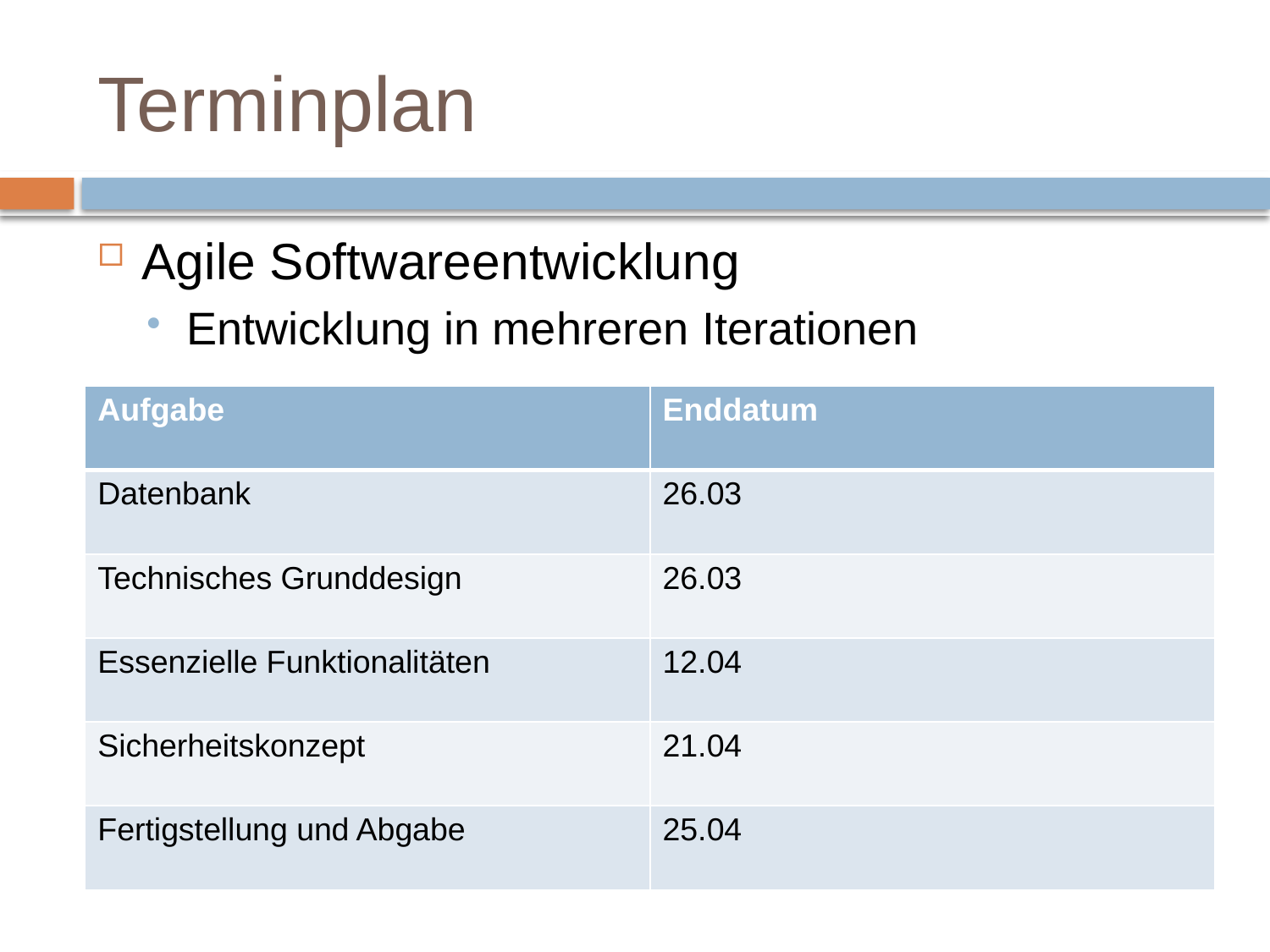

# Terminplan
Agile Softwareentwicklung
Entwicklung in mehreren Iterationen

| Aufgabe | Enddatum |
| --- | --- |
| Datenbank | 26.03 |
| Technisches Grunddesign | 26.03 |
| Essenzielle Funktionalitäten | 12.04 |
| Sicherheitskonzept | 21.04 |
| Fertigstellung und Abgabe | 25.04 |